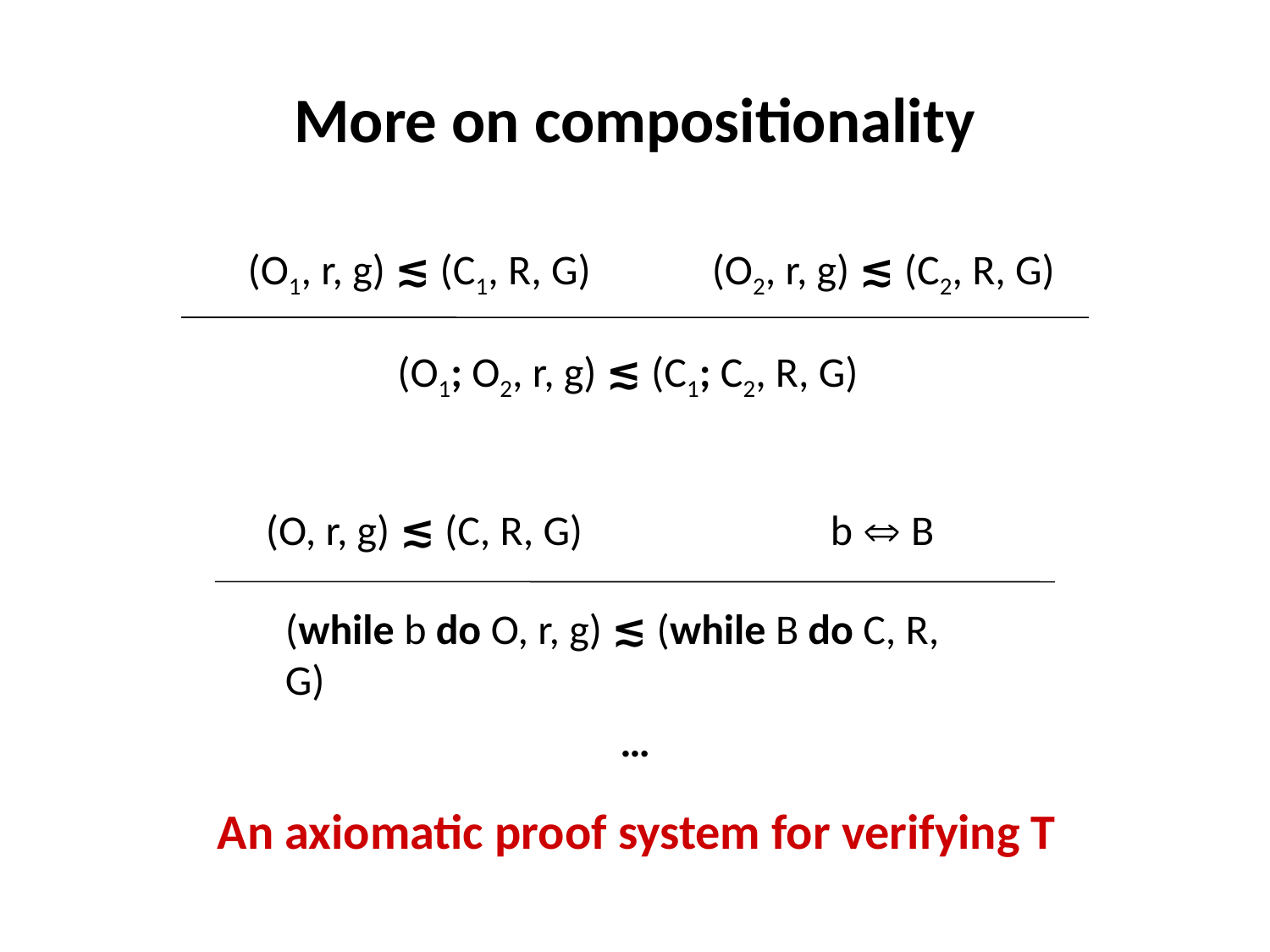

# More on compositionality
(O1, r, g) ≲ (C1, R, G)
(O2, r, g) ≲ (C2, R, G)

(O1; O2, r, g) ≲ (C1; C2, R, G)
(O, r, g) ≲ (C, R, G)
b ⇔ B

(while b do O, r, g) ≲ (while B do C, R, G)
…
An axiomatic proof system for verifying T